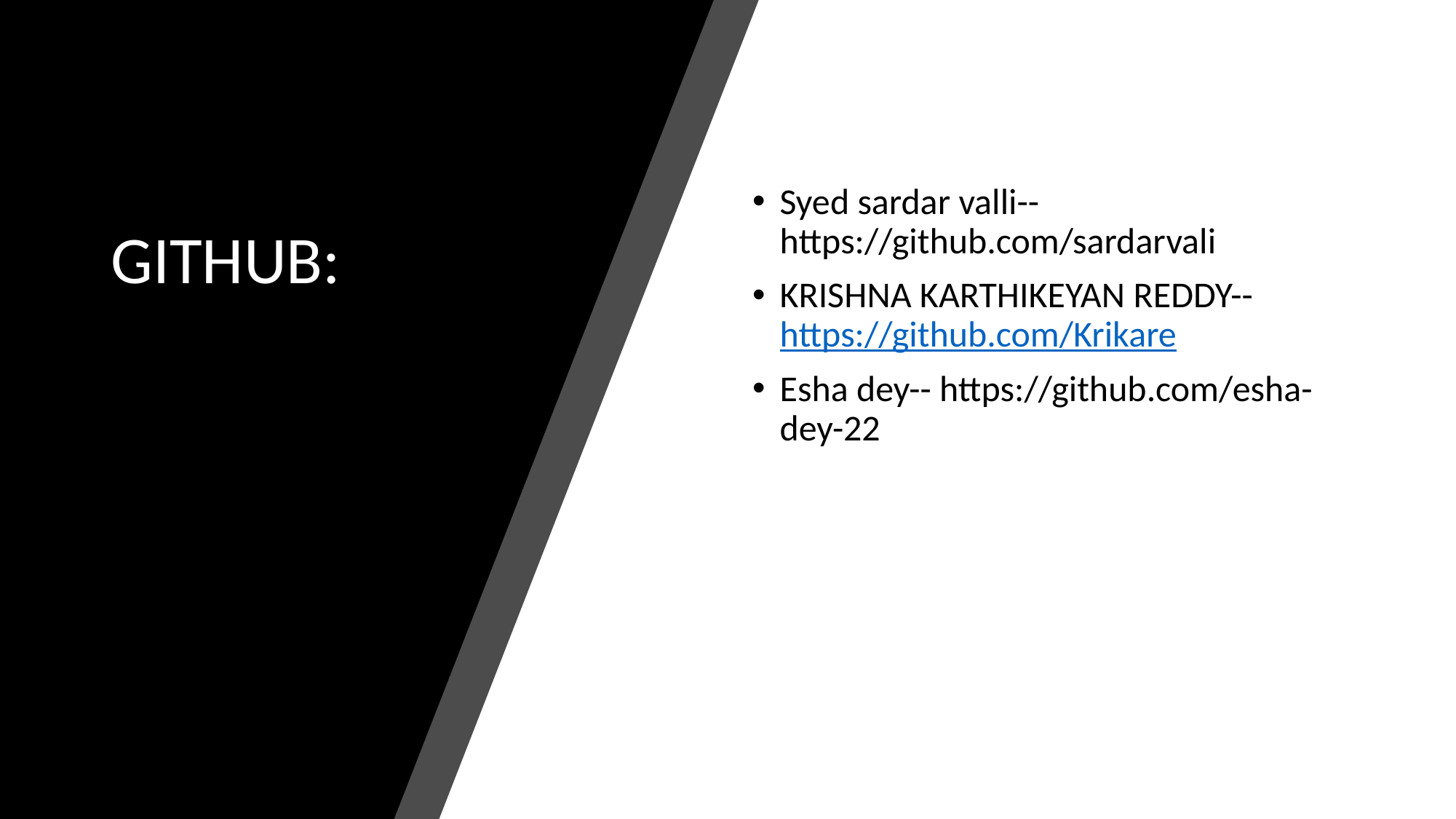

# GITHUB:
Syed sardar valli-- https://github.com/sardarvali
KRISHNA KARTHIKEYAN REDDY-- https://github.com/Krikare
Esha dey-- https://github.com/esha-dey-22